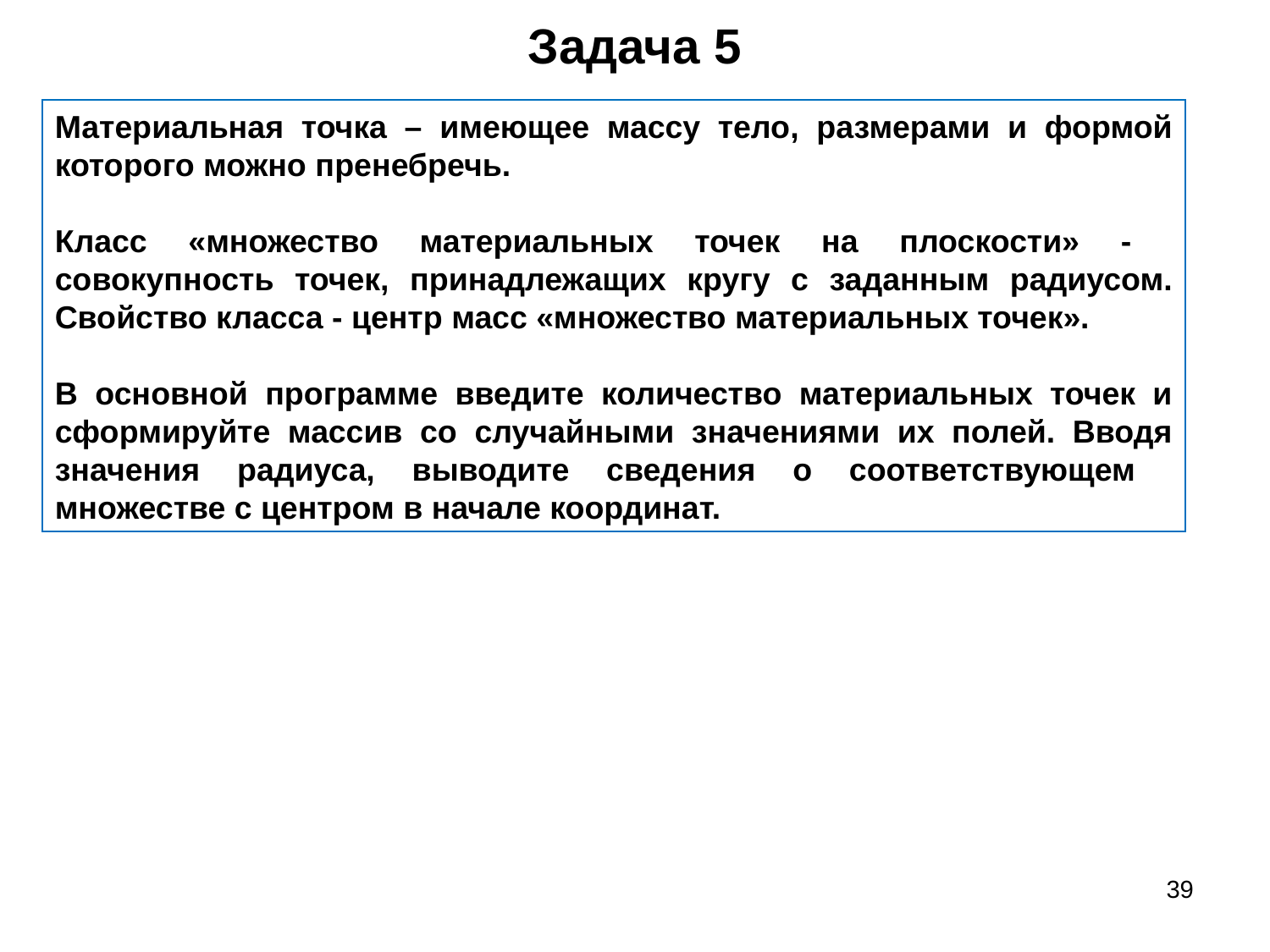

# Задача 5
Материальная точка – имеющее массу тело, размерами и формой которого можно пренебречь.

Класс «множество материальных точек на плоскости» -  совокупность точек, принадлежащих кругу с заданным радиусом. Свойство класса - центр масс «множество материальных точек».

В основной программе введите количество материальных точек и сформируйте массив со случайными значениями их полей. Вводя значения радиуса, выводите сведения о соответствующем  множестве с центром в начале координат.
39